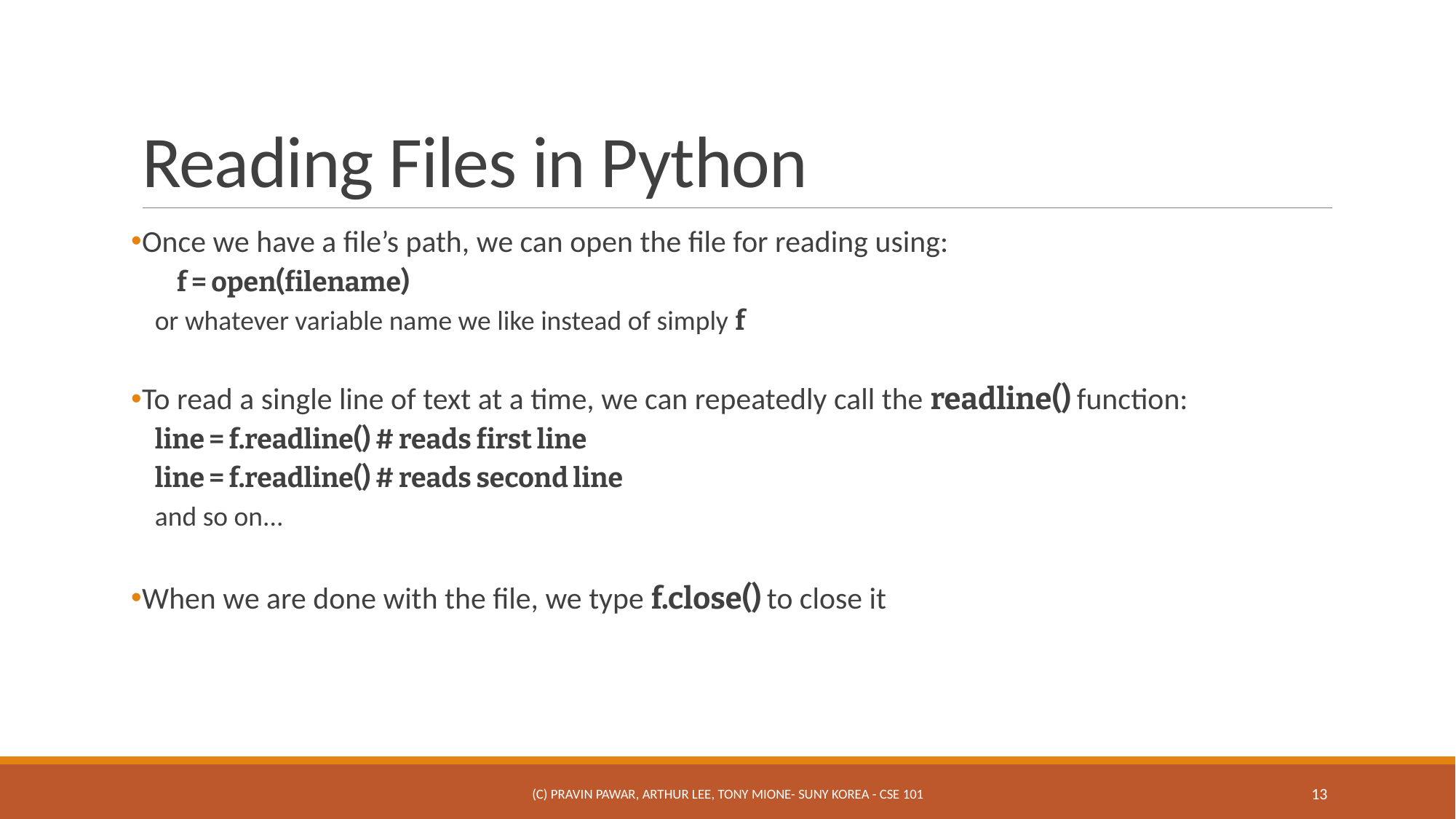

# Reading Files in Python
Once we have a file’s path, we can open the file for reading using:
f = open(filename)
or whatever variable name we like instead of simply f

To read a single line of text at a time, we can repeatedly call the readline() function:
line = f.readline() # reads first line
line = f.readline() # reads second line
and so on...

When we are done with the file, we type f.close() to close it

(c) Pravin Pawar, Arthur Lee, Tony Mione- SUNY Korea - CSE 101
13